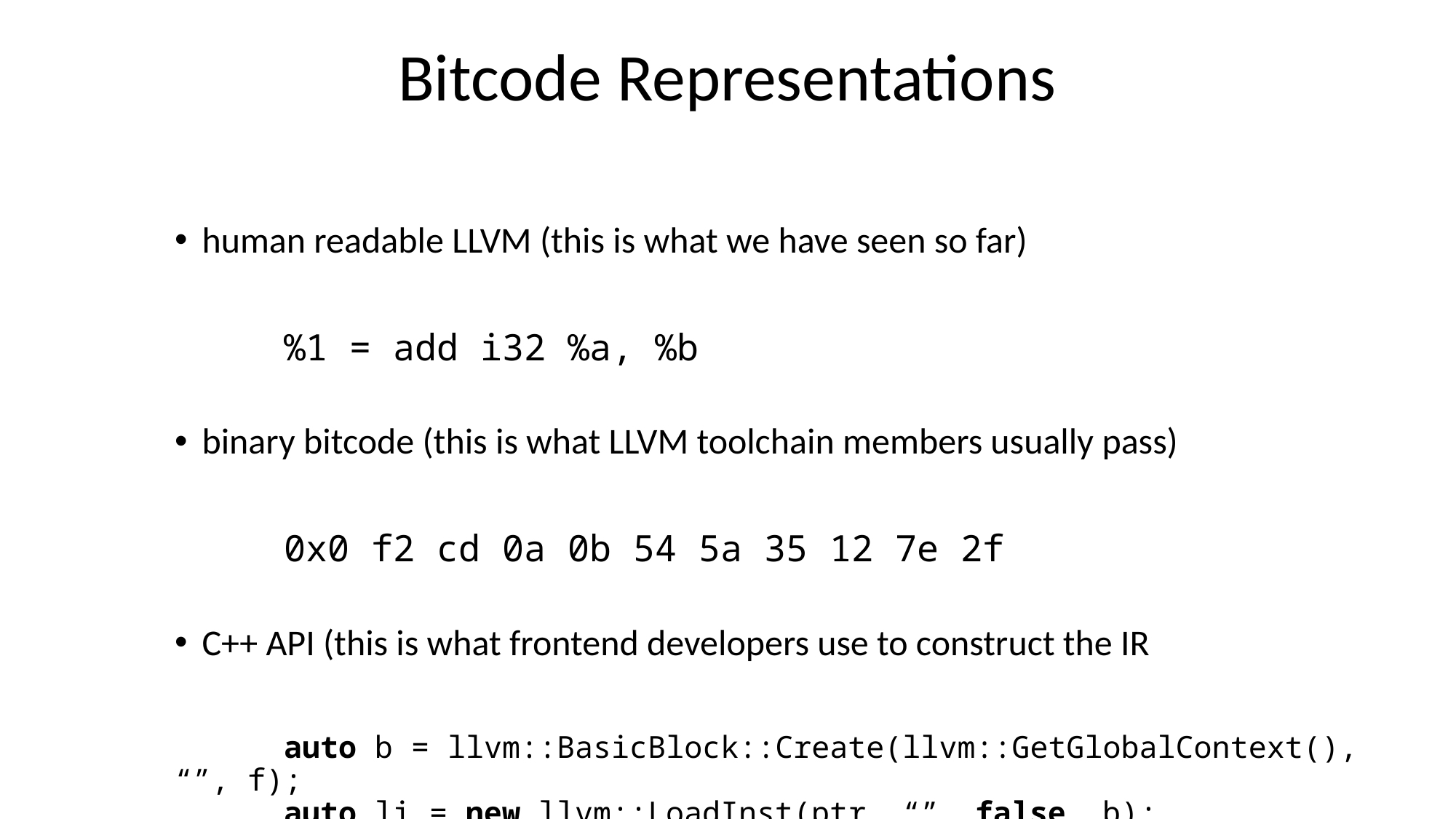

# Bitcode Representations
human readable LLVM (this is what we have seen so far)

	%1 = add i32 %a, %b

binary bitcode (this is what LLVM toolchain members usually pass)

	0x0 f2 cd 0a 0b 54 5a 35 12 7e 2f

C++ API (this is what frontend developers use to construct the IR

	auto b = llvm::BasicBlock::Create(llvm::GetGlobalContext(), “”, f);
	auto li = new llvm::LoadInst(ptr, “”, false, b);
	llvm::ReturnInst::Create(llvm::getGlobalContext(), li, b);